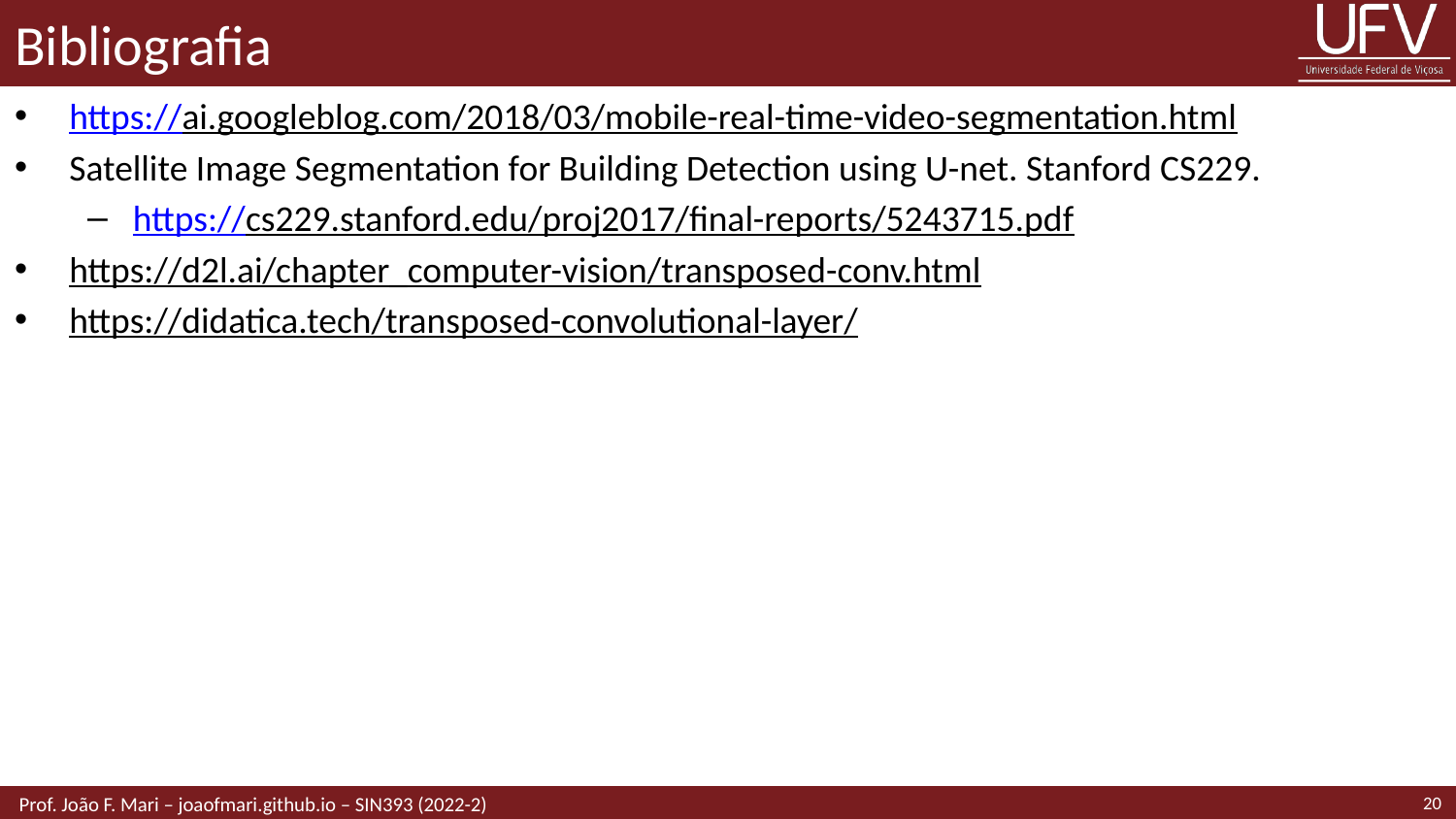

# Bibliografia
https://ai.googleblog.com/2018/03/mobile-real-time-video-segmentation.html
Satellite Image Segmentation for Building Detection using U-net. Stanford CS229.
https://cs229.stanford.edu/proj2017/final-reports/5243715.pdf
https://d2l.ai/chapter_computer-vision/transposed-conv.html
https://didatica.tech/transposed-convolutional-layer/

20
 Prof. João F. Mari – joaofmari.github.io – SIN393 (2022-2)